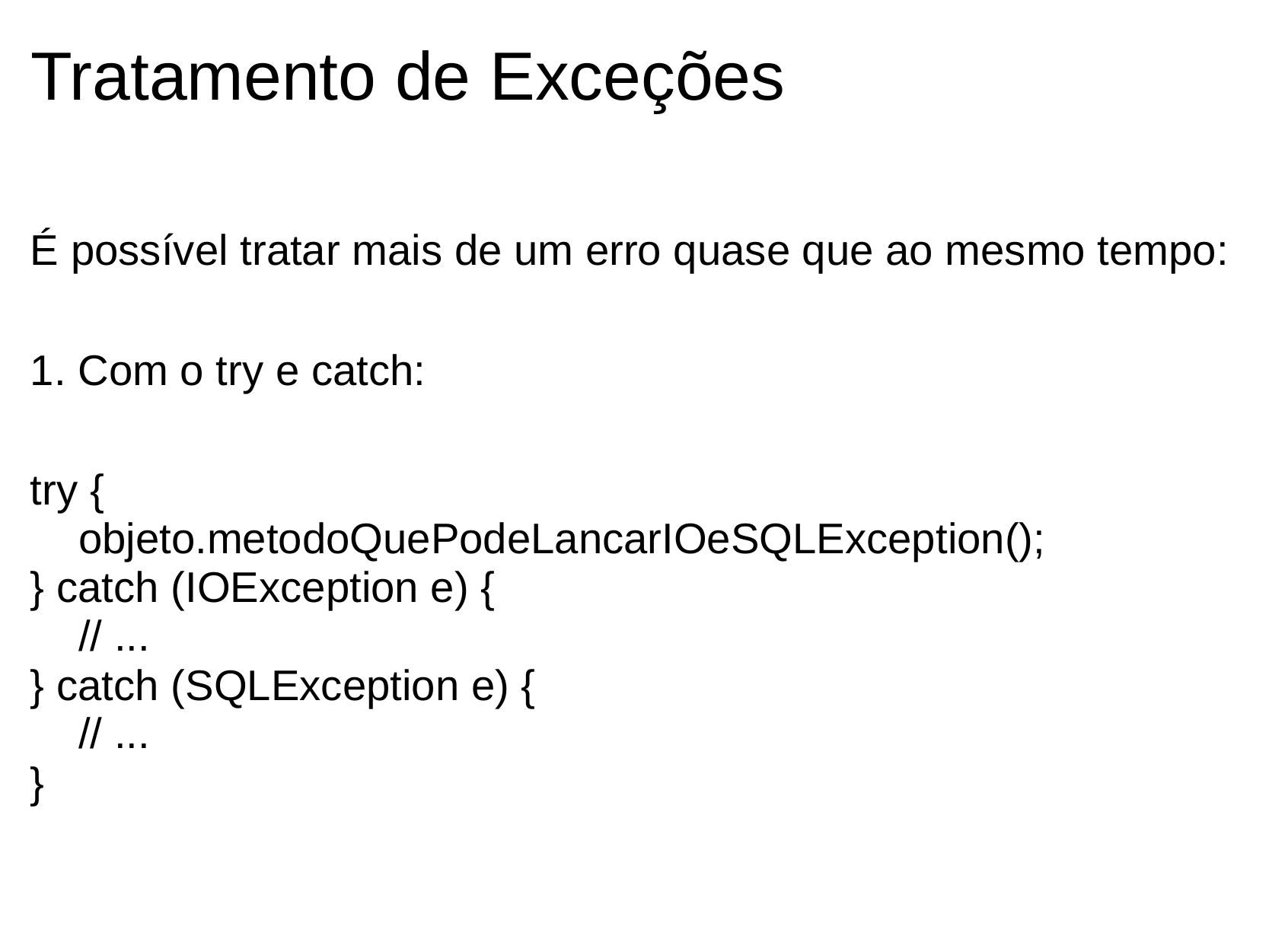

# Tratamento de Exceções
É possível tratar mais de um erro quase que ao mesmo tempo:

1. Com o try e catch:

try {
    objeto.metodoQuePodeLancarIOeSQLException();
} catch (IOException e) {
    // ...
} catch (SQLException e) {
    // ...
}